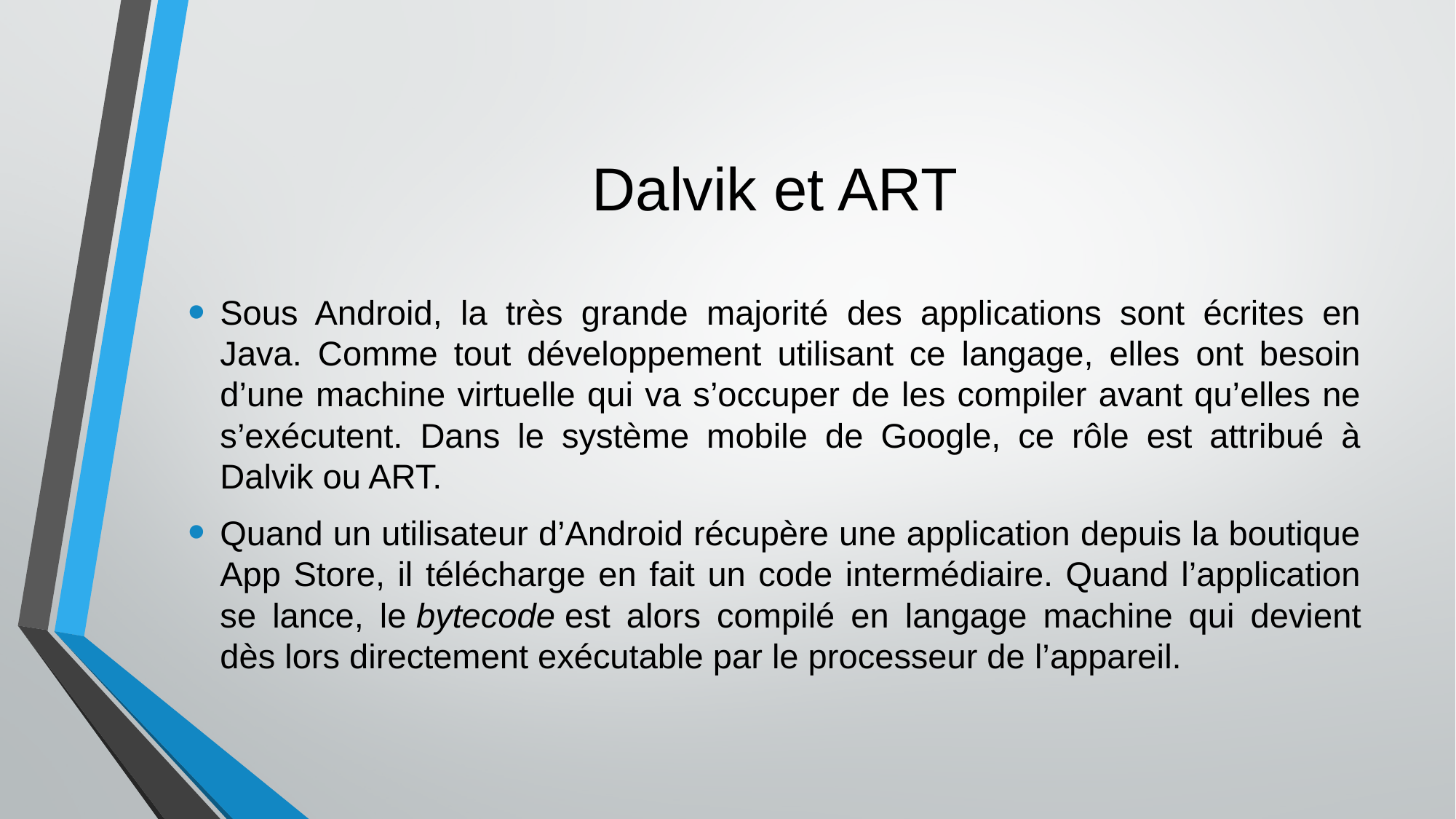

# Dalvik et ART
Sous Android, la très grande majorité des applications sont écrites en Java. Comme tout développement utilisant ce langage, elles ont besoin d’une machine virtuelle qui va s’occuper de les compiler avant qu’elles ne s’exécutent. Dans le système mobile de Google, ce rôle est attribué à Dalvik ou ART.
Quand un utilisateur d’Android récupère une application depuis la boutique App Store, il télécharge en fait un code intermédiaire. Quand l’application se lance, le bytecode est alors compilé en langage machine qui devient dès lors directement exécutable par le processeur de l’appareil.